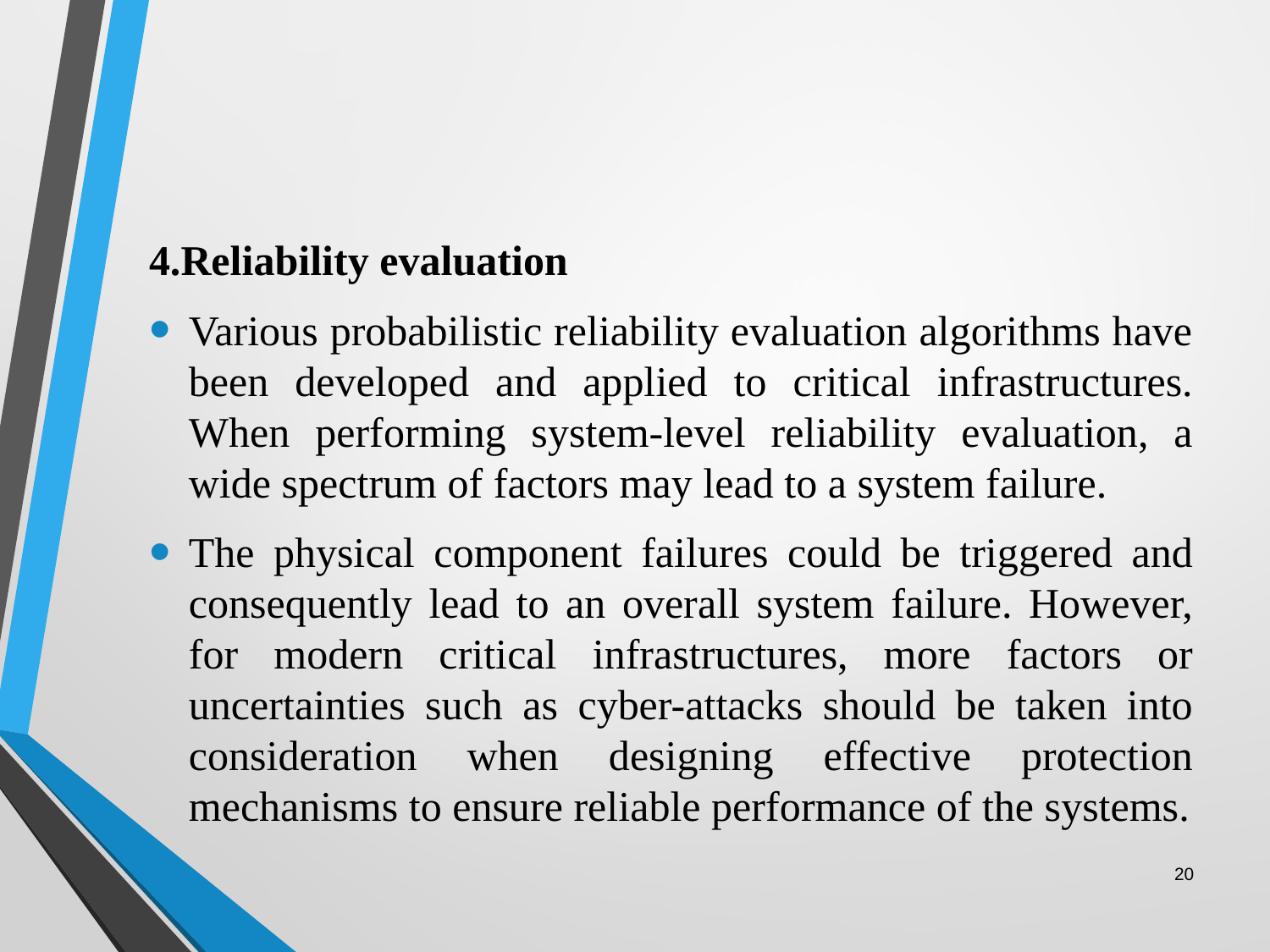

4.Reliability evaluation
Various probabilistic reliability evaluation algorithms have been developed and applied to critical infrastructures. When performing system-level reliability evaluation, a wide spectrum of factors may lead to a system failure.
The physical component failures could be triggered and consequently lead to an overall system failure. However, for modern critical infrastructures, more factors or uncertainties such as cyber-attacks should be taken into consideration when designing effective protection mechanisms to ensure reliable performance of the systems.

20